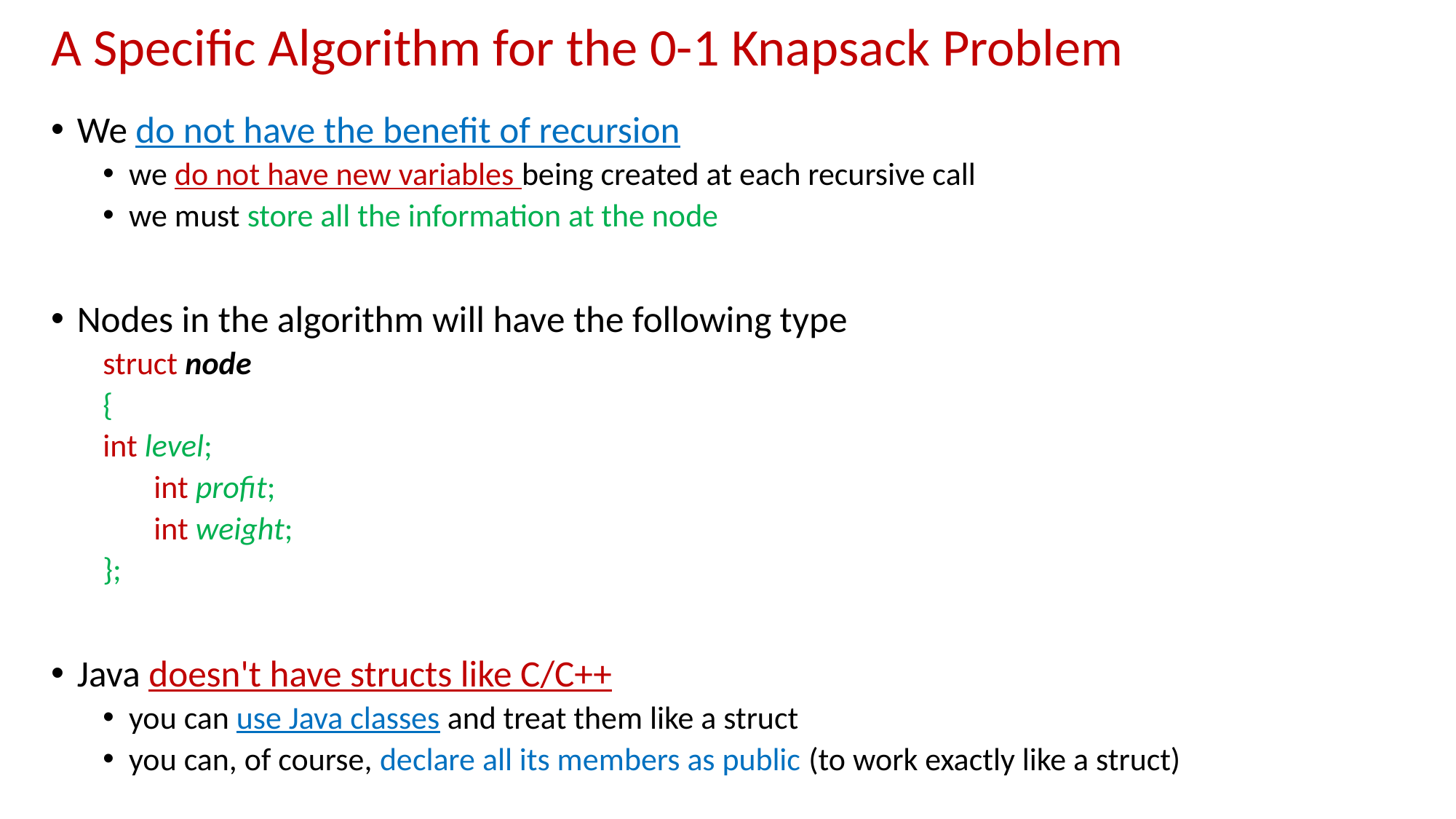

# A Specific Algorithm for the 0-1 Knapsack Problem
We do not have the benefit of recursion
we do not have new variables being created at each recursive call
we must store all the information at the node

Nodes in the algorithm will have the following type
struct node
{
	int level;
       int profit;
       int weight;
};

Java doesn't have structs like C/C++
you can use Java classes and treat them like a struct
you can, of course, declare all its members as public (to work exactly like a struct)